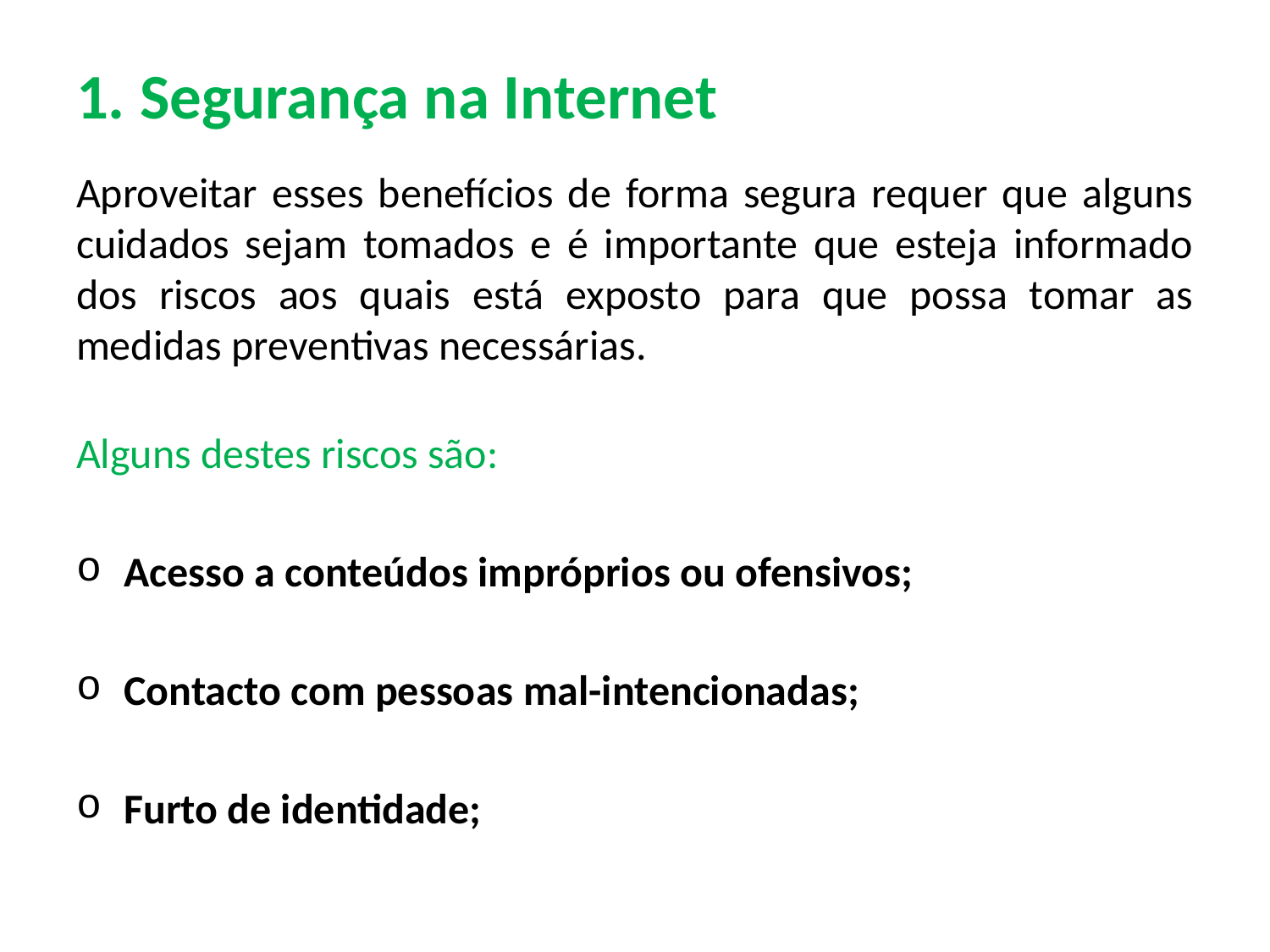

# 1. Segurança na Internet
Aproveitar esses benefícios de forma segura requer que alguns cuidados sejam tomados e é importante que esteja informado dos riscos aos quais está exposto para que possa tomar as medidas preventivas necessárias.

Alguns destes riscos são:

Acesso a conteúdos impróprios ou ofensivos;

Contacto com pessoas mal-intencionadas;

Furto de identidade;